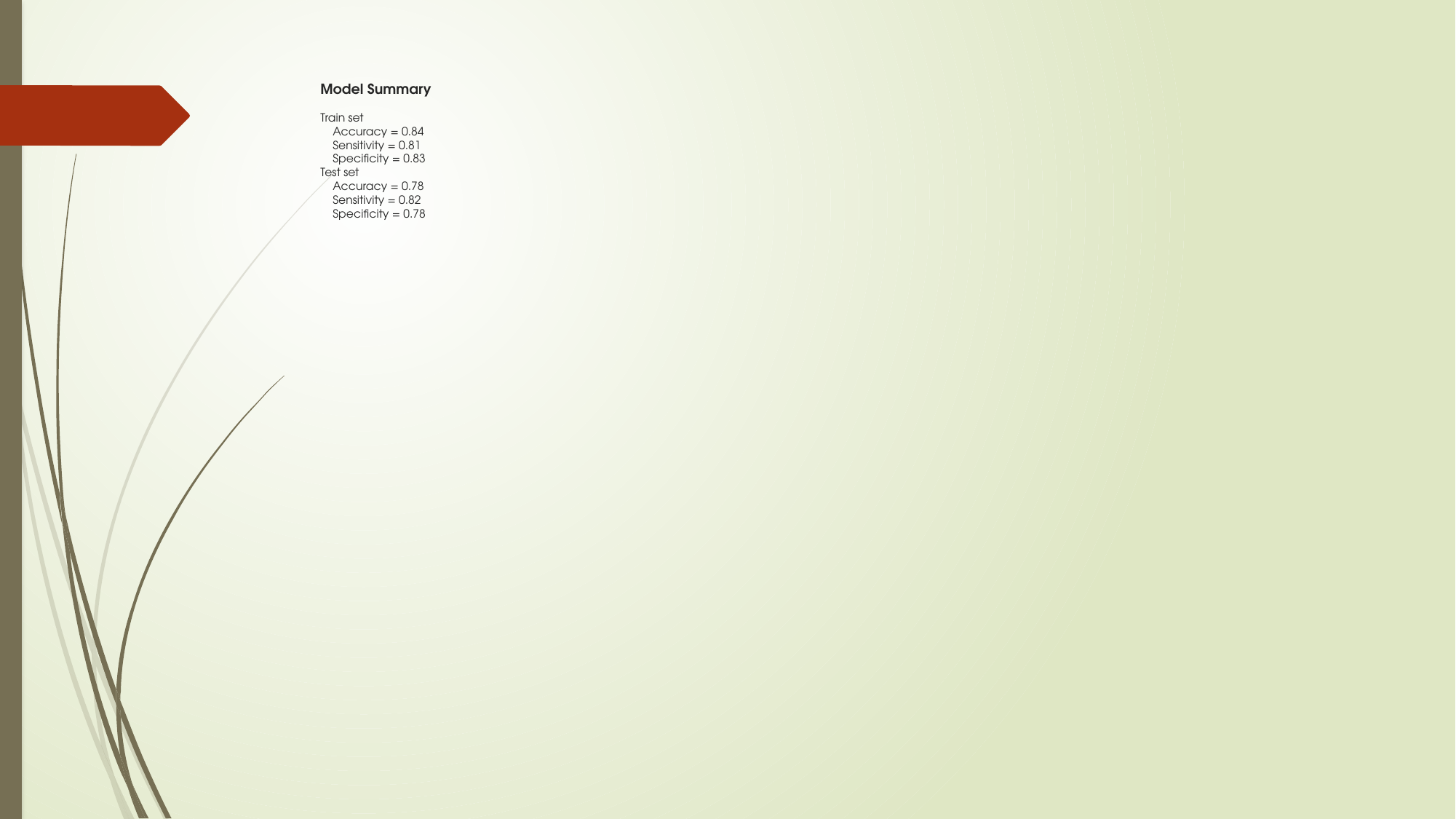

# Model Summary Train set     Accuracy = 0.84     Sensitivity = 0.81     Specificity = 0.83 Test set     Accuracy = 0.78     Sensitivity = 0.82     Specificity = 0.78